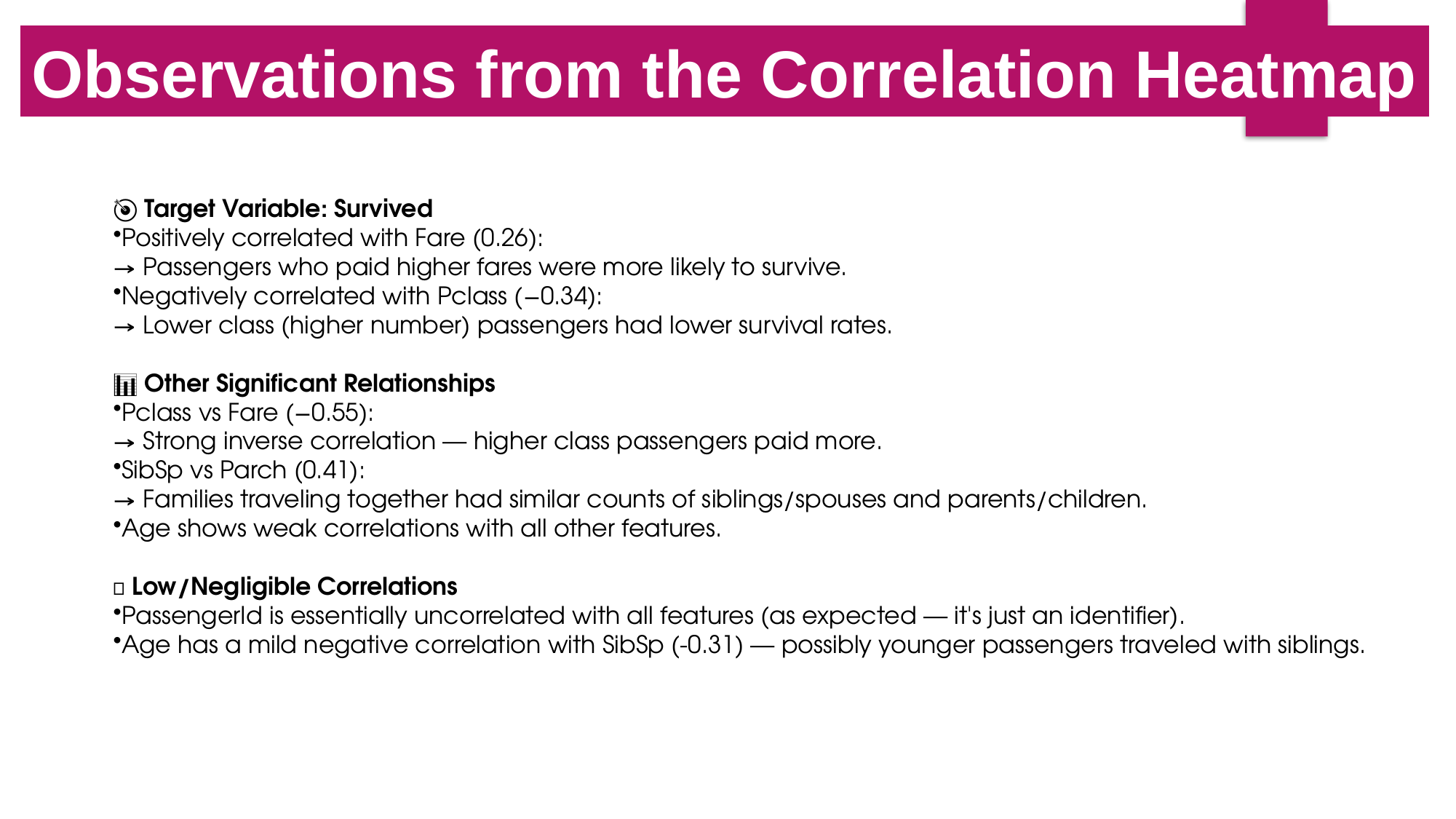

Observations from the Correlation Heatmap

🎯 Target Variable: Survived
Positively correlated with Fare (0.26):
→ Passengers who paid higher fares were more likely to survive.
Negatively correlated with Pclass (−0.34):
→ Lower class (higher number) passengers had lower survival rates.

📊 Other Significant Relationships
Pclass vs Fare (−0.55):
→ Strong inverse correlation — higher class passengers paid more.
SibSp vs Parch (0.41):
→ Families traveling together had similar counts of siblings/spouses and parents/children.
Age shows weak correlations with all other features.

🧊 Low/Negligible Correlations
PassengerId is essentially uncorrelated with all features (as expected — it's just an identifier).
Age has a mild negative correlation with SibSp (-0.31) — possibly younger passengers traveled with siblings.